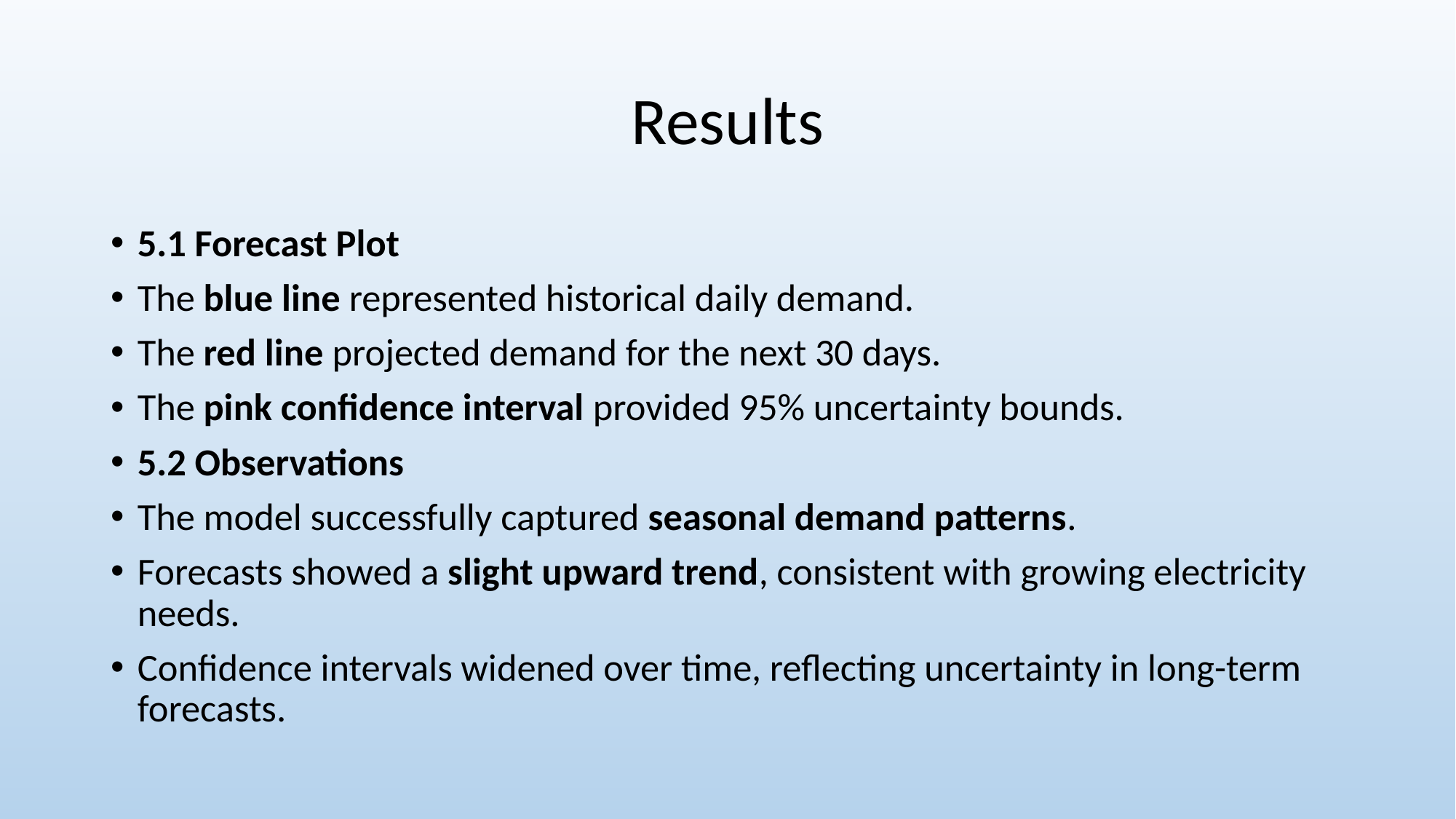

# Results
5.1 Forecast Plot
The blue line represented historical daily demand.
The red line projected demand for the next 30 days.
The pink confidence interval provided 95% uncertainty bounds.
5.2 Observations
The model successfully captured seasonal demand patterns.
Forecasts showed a slight upward trend, consistent with growing electricity needs.
Confidence intervals widened over time, reflecting uncertainty in long-term forecasts.